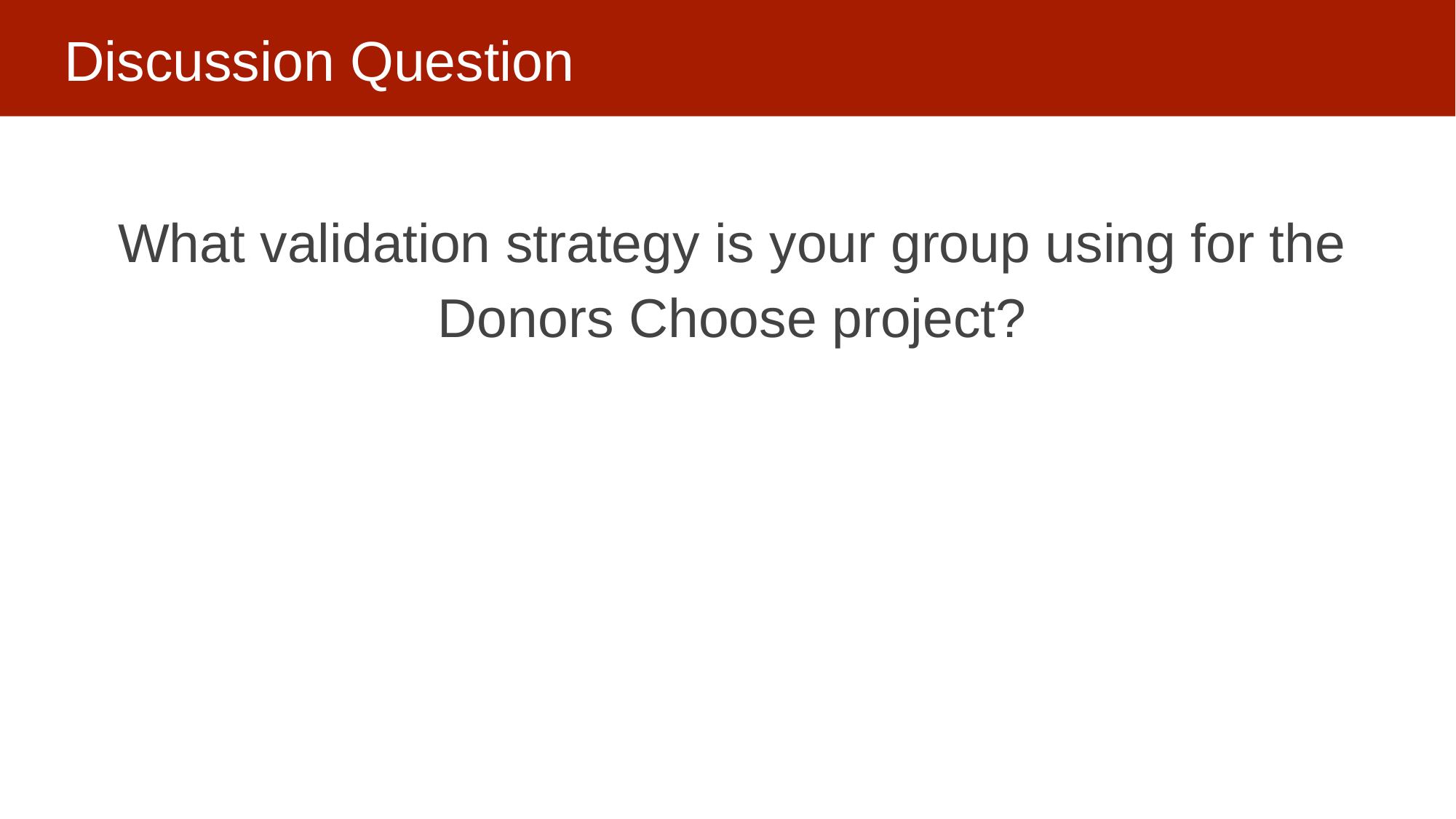

# Discussion Question
What validation strategy is your group using for the Donors Choose project?